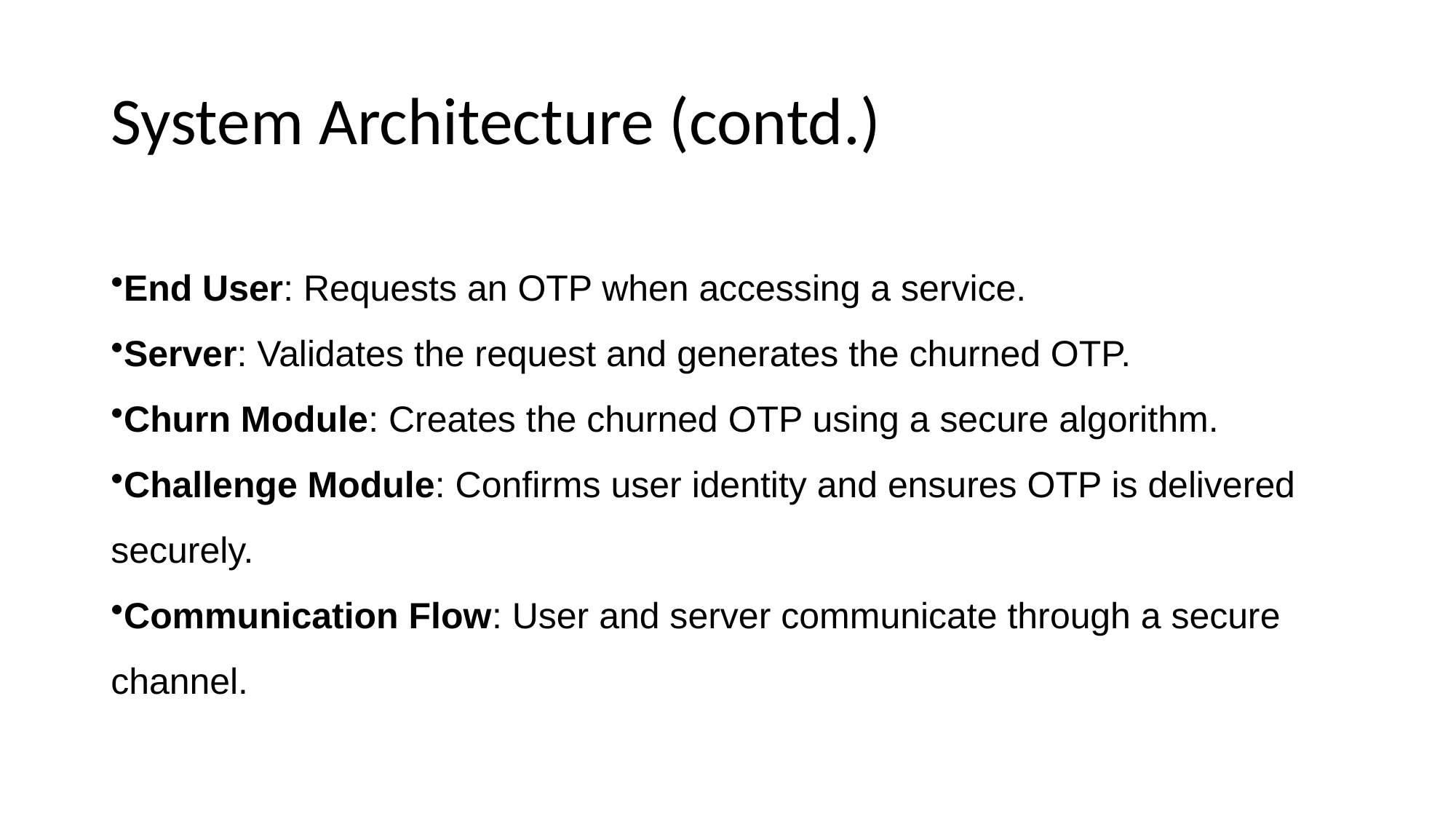

# System Architecture (contd.)
End User: Requests an OTP when accessing a service.
Server: Validates the request and generates the churned OTP.
Churn Module: Creates the churned OTP using a secure algorithm.
Challenge Module: Confirms user identity and ensures OTP is delivered securely.
Communication Flow: User and server communicate through a secure channel.